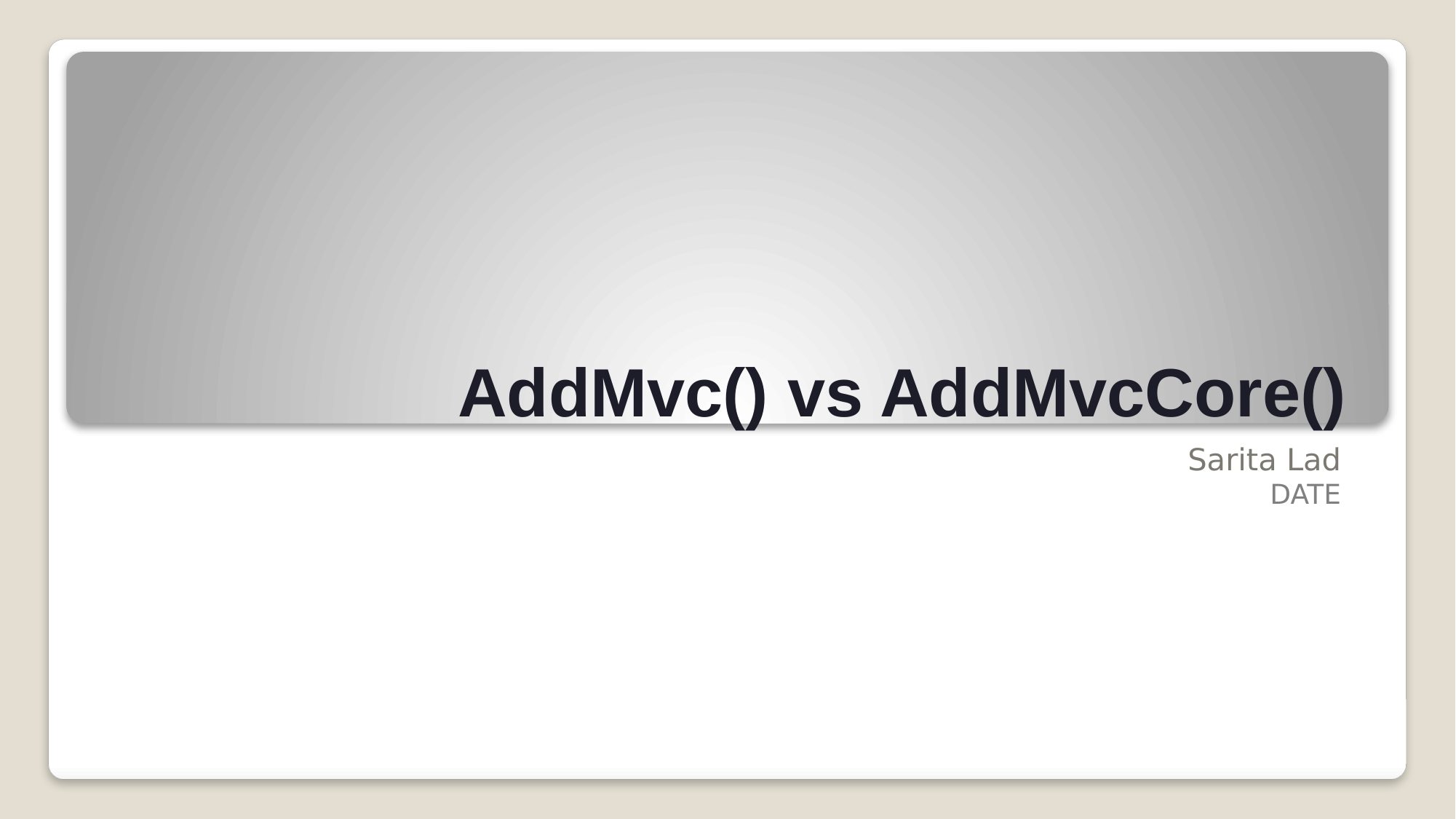

# AddMvc() vs AddMvcCore()
Sarita Lad
DATE